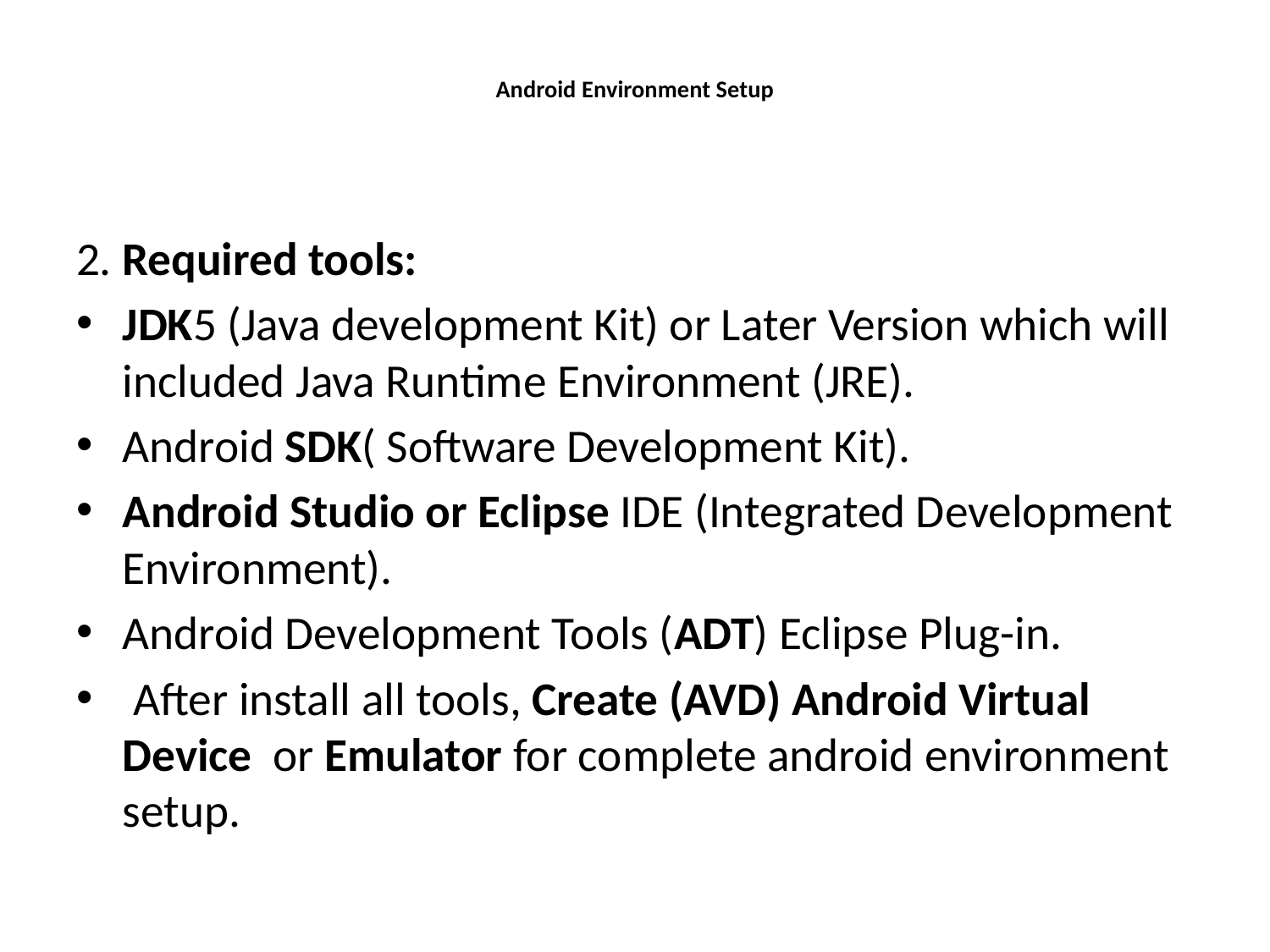

# Android Environment Setup
2. Required tools:
JDK5 (Java development Kit) or Later Version which will included Java Runtime Environment (JRE).
Android SDK( Software Development Kit).
Android Studio or Eclipse IDE (Integrated Development Environment).
Android Development Tools (ADT) Eclipse Plug-in.
 After install all tools, Create (AVD) Android Virtual Device  or Emulator for complete android environment setup.